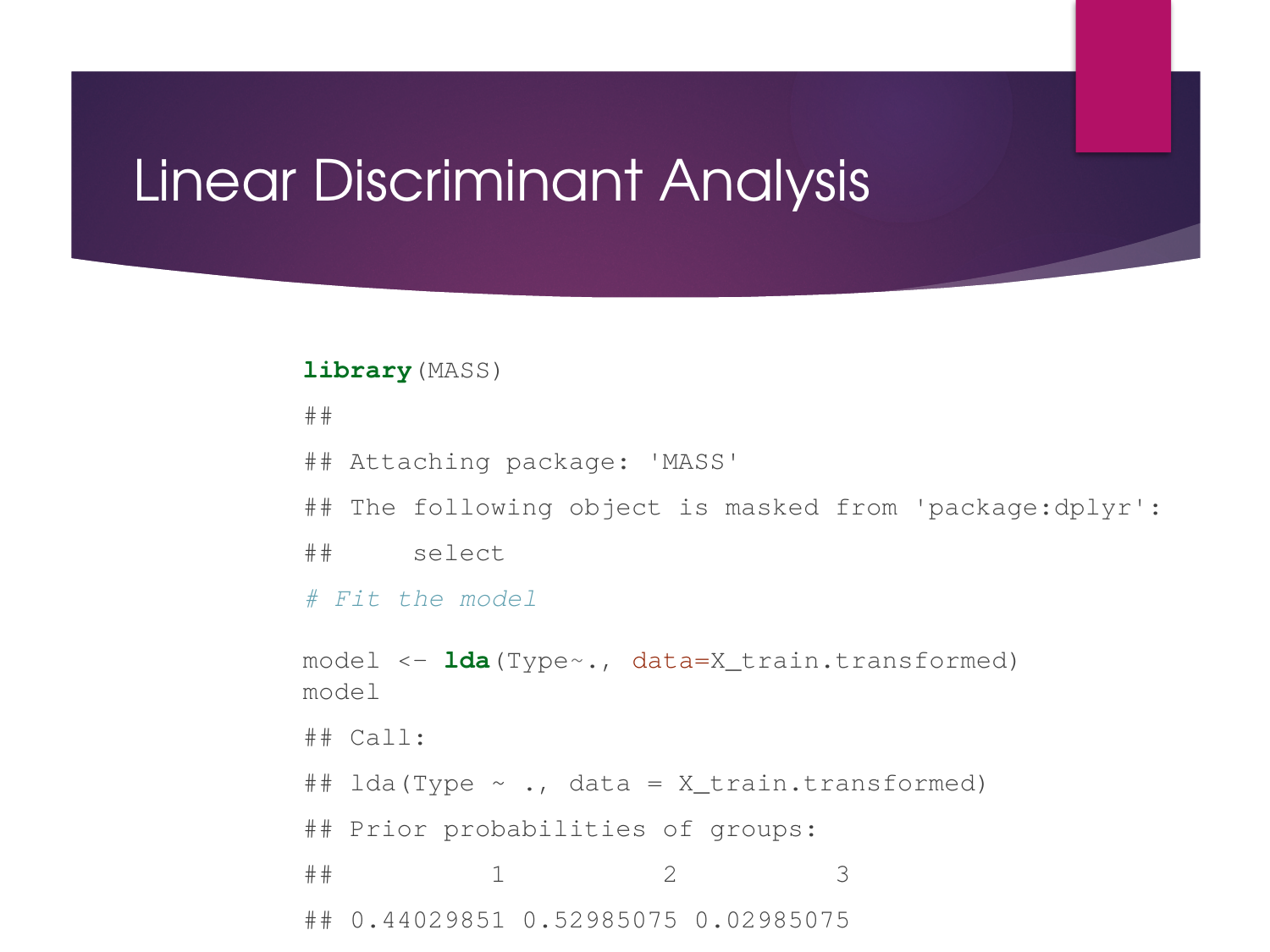

# Linear Discriminant Analysis
library(MASS)
##
## Attaching package: 'MASS'
## The following object is masked from 'package:dplyr':
##     select
# Fit the model model <- lda(Type~., data=X_train.transformed) model
## Call:
## lda(Type ~ ., data = X_train.transformed)
## Prior probabilities of groups:
##          1          2          3
## 0.44029851 0.52985075 0.02985075